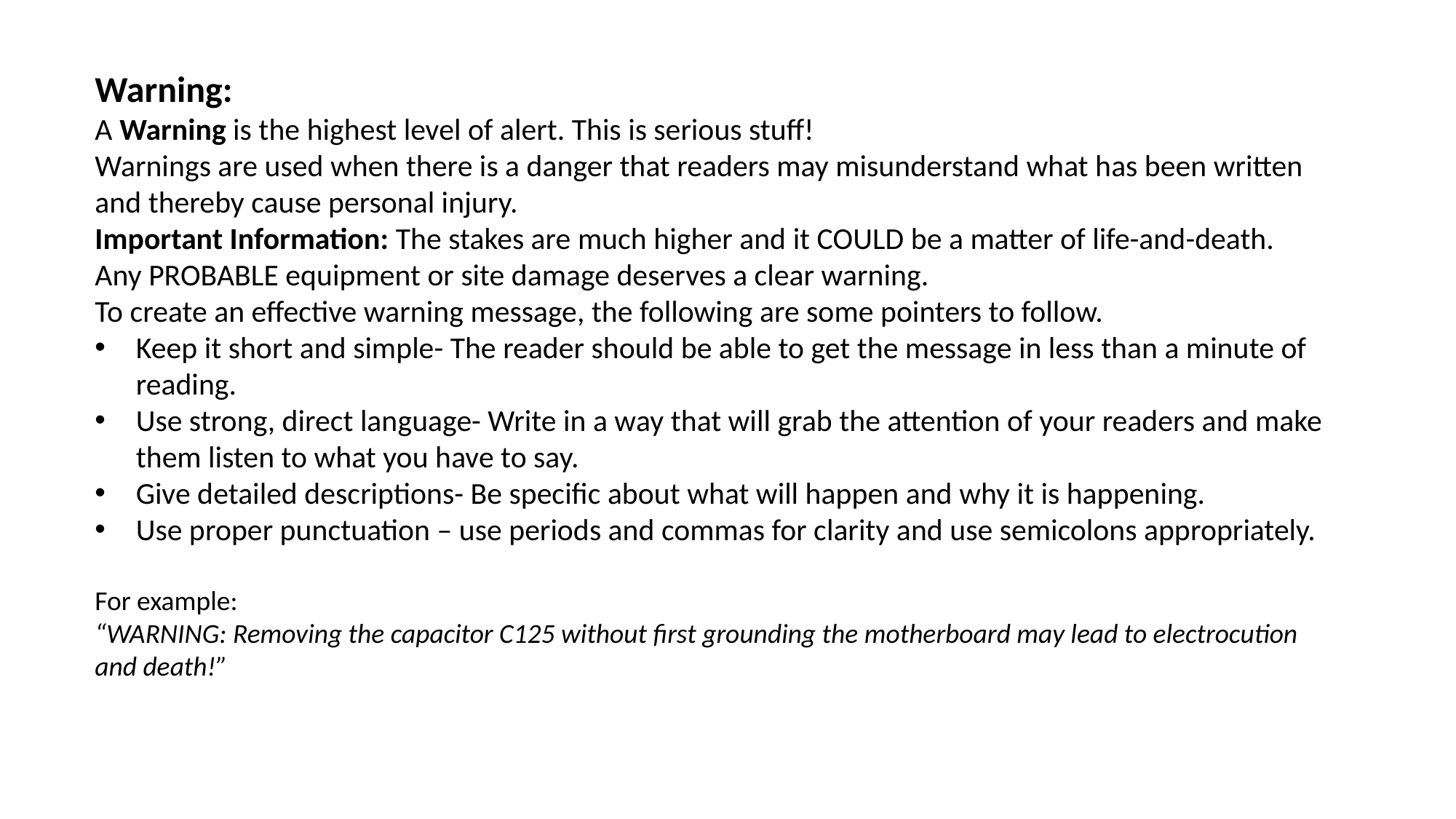

Warning:
A Warning is the highest level of alert. This is serious stuff!
Warnings are used when there is a danger that readers may misunderstand what has been written and thereby cause personal injury.
Important Information: The stakes are much higher and it COULD be a matter of life-and-death.
Any PROBABLE equipment or site damage deserves a clear warning.
To create an effective warning message, the following are some pointers to follow.
Keep it short and simple- The reader should be able to get the message in less than a minute of reading.
Use strong, direct language- Write in a way that will grab the attention of your readers and make them listen to what you have to say.
Give detailed descriptions- Be specific about what will happen and why it is happening.
Use proper punctuation – use periods and commas for clarity and use semicolons appropriately.
For example:
“WARNING: Removing the capacitor C125 without first grounding the motherboard may lead to electrocution and death!”